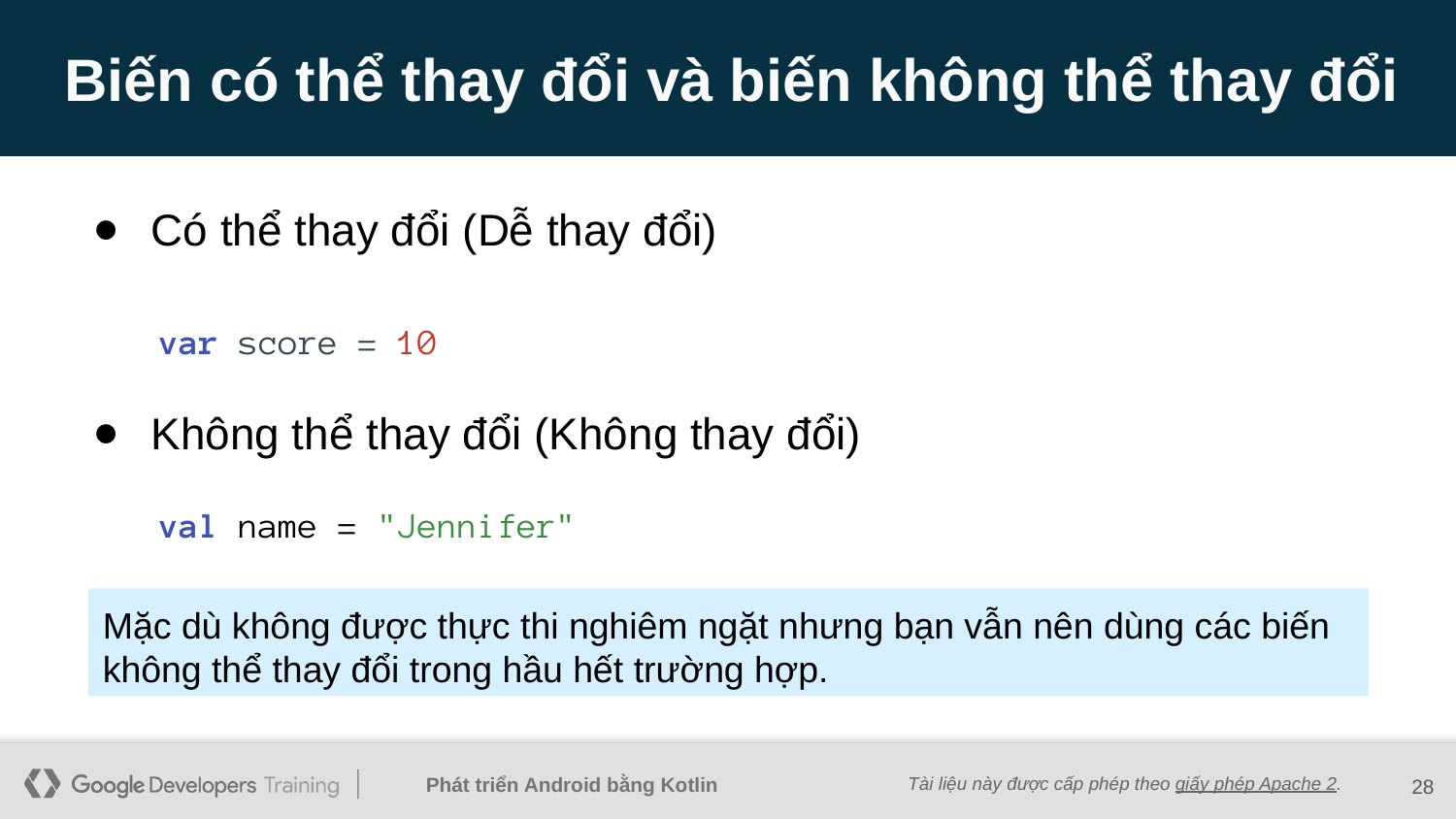

# Biến có thể thay đổi và biến không thể thay đổi
Có thể thay đổi (Dễ thay đổi)

var score = 10
Không thể thay đổi (Không thay đổi)
val name = "Jennifer"
Mặc dù không được thực thi nghiêm ngặt nhưng bạn vẫn nên dùng các biến không thể thay đổi trong hầu hết trường hợp.
28